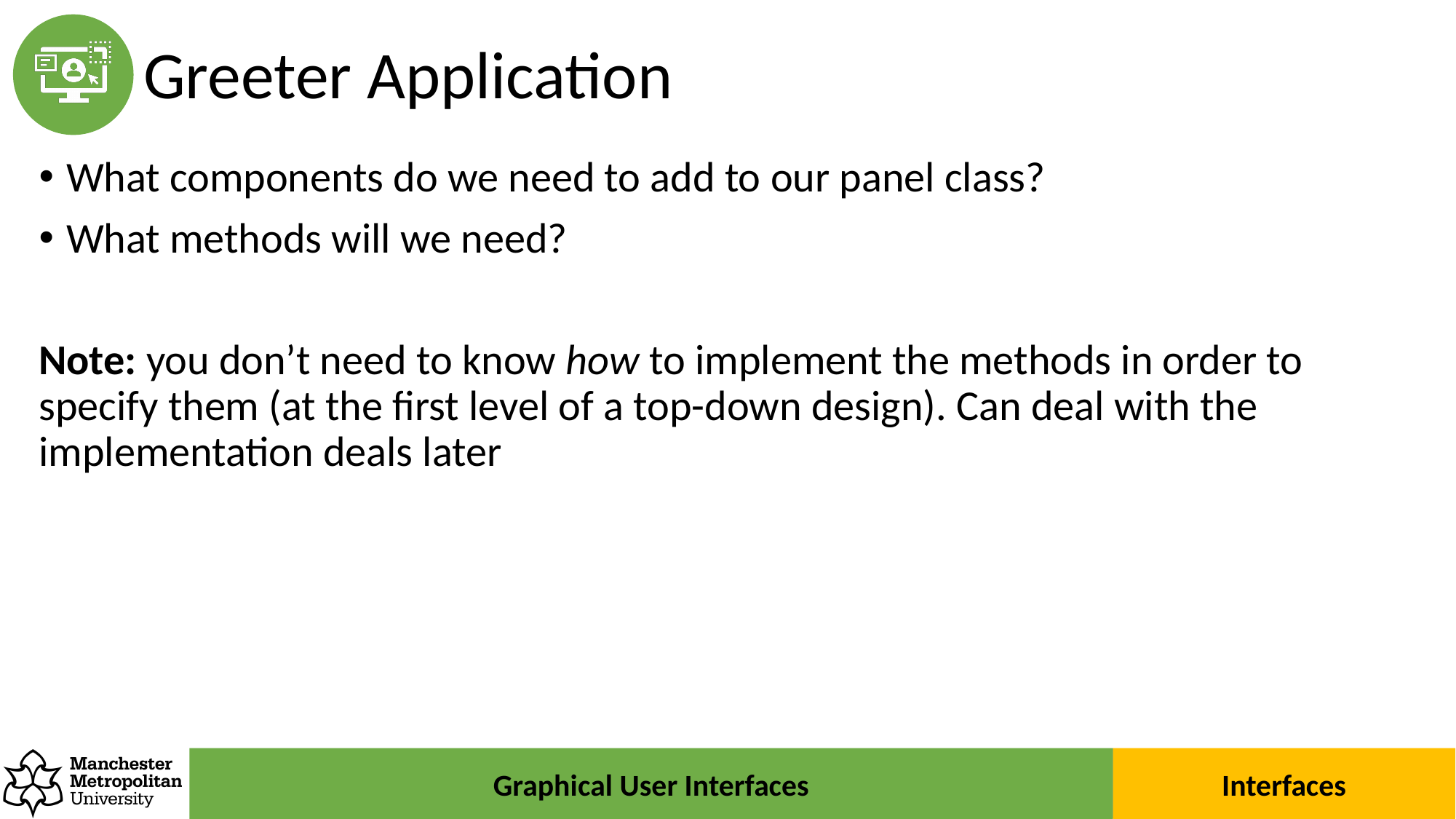

# Greeter Application

What components do we need to add to our panel class?
What methods will we need?

Note: you don’t need to know how to implement the methods in order to specify them (at the first level of a top-down design). Can deal with the implementation deals later
Interfaces
Graphical User Interfaces